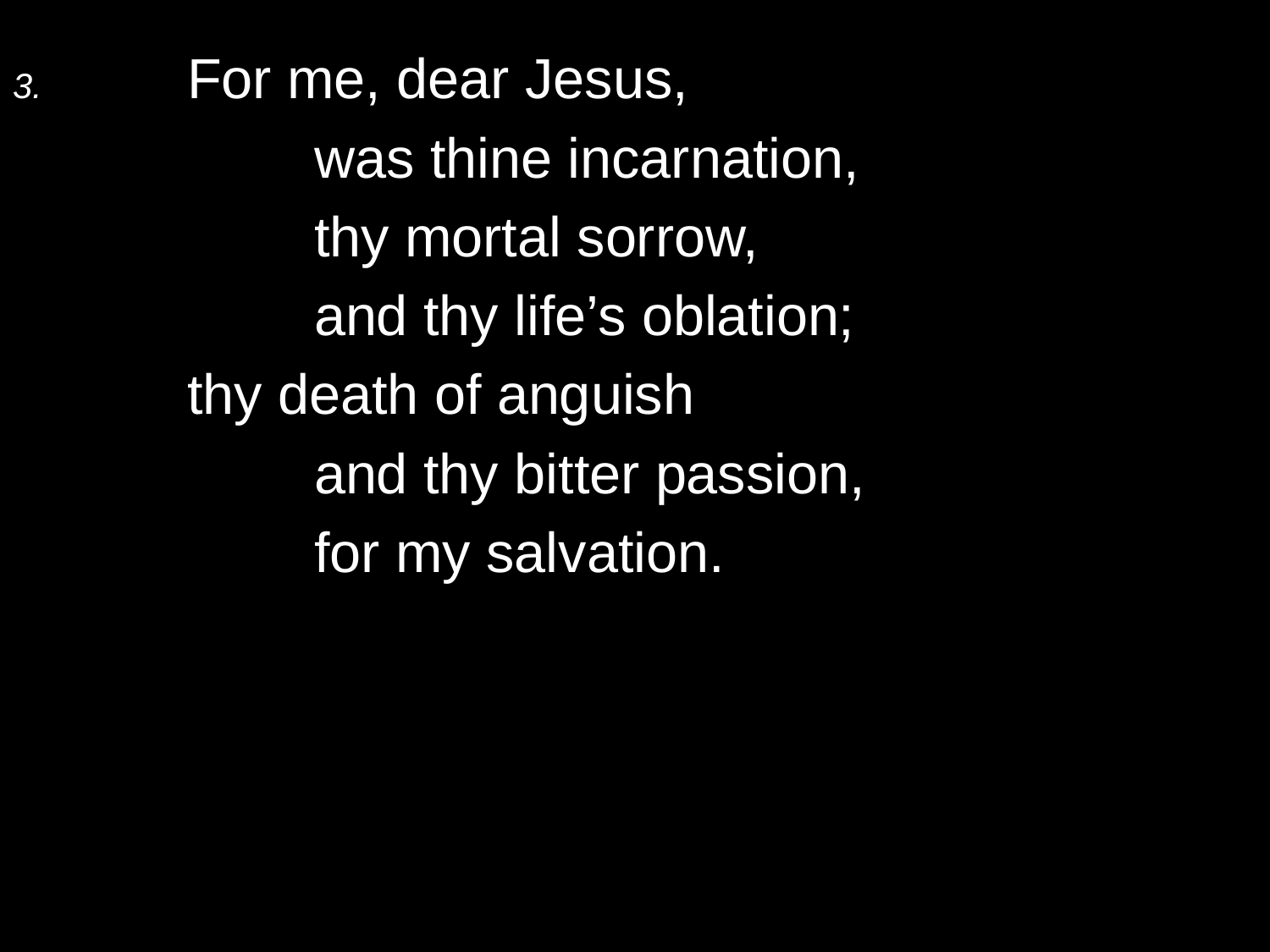

3.	For me, dear Jesus,
		was thine incarnation,
		thy mortal sorrow,
		and thy life’s oblation;
	thy death of anguish
		and thy bitter passion,
		for my salvation.